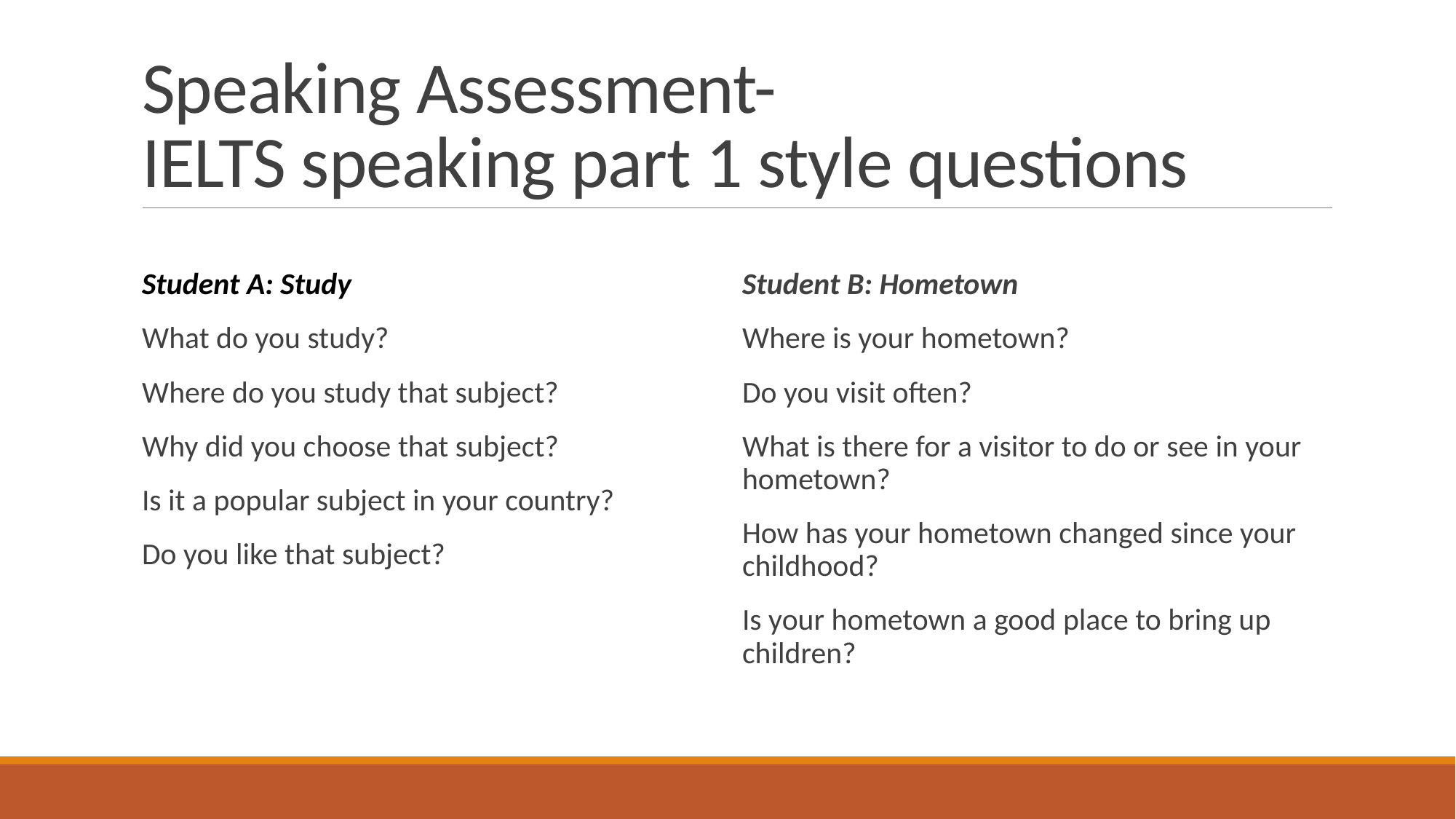

# Speaking Assessment- IELTS speaking part 1 style questions
Student A: Study
What do you study?
Where do you study that subject?
Why did you choose that subject?
Is it a popular subject in your country?
Do you like that subject?

Student B: Hometown
Where is your hometown?
Do you visit often?
What is there for a visitor to do or see in your hometown?
How has your hometown changed since your childhood?
Is your hometown a good place to bring up children?